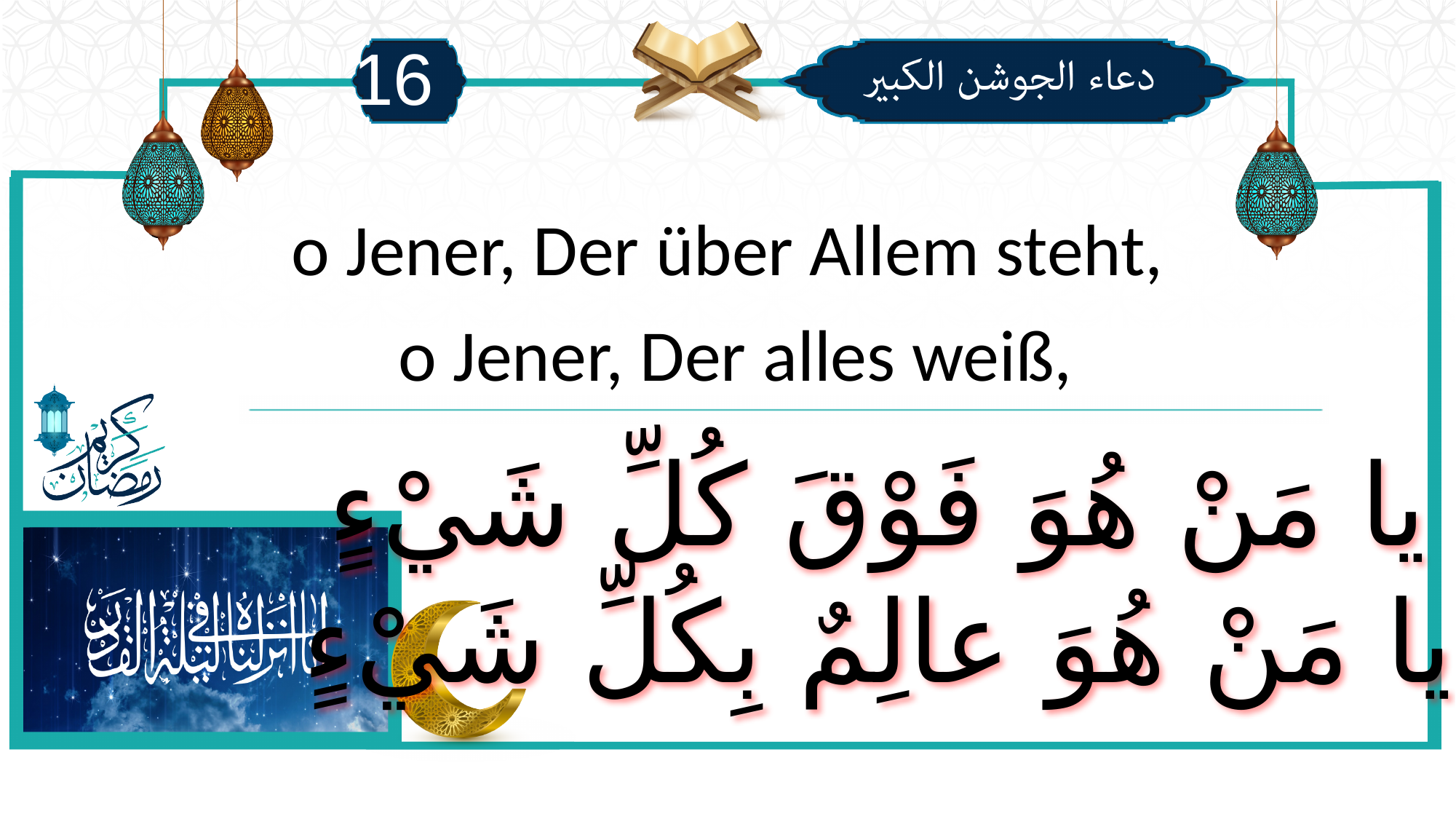

16
o Jener, Der über Allem steht,
 o Jener, Der alles weiß,
يا مَنْ هُوَ فَوْقَ كُلِّ شَيْءٍ
يا مَنْ هُوَ عالِمٌ بِكُلِّ شَيْءٍ